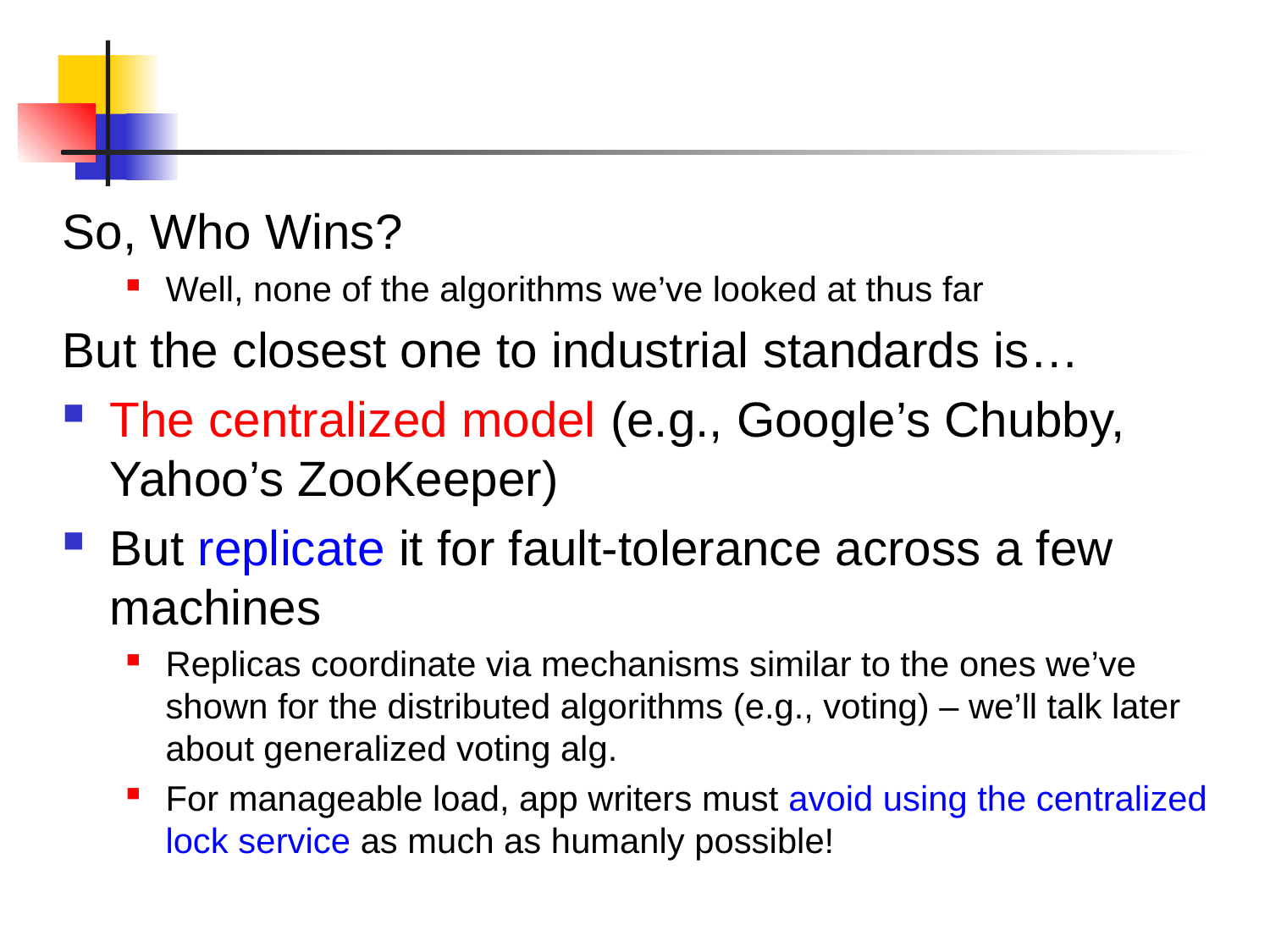

#
So, Who Wins?
Well, none of the algorithms we’ve looked at thus far
But the closest one to industrial standards is…
The centralized model (e.g., Google’s Chubby, Yahoo’s ZooKeeper)
But replicate it for fault-tolerance across a few machines
Replicas coordinate via mechanisms similar to the ones we’ve shown for the distributed algorithms (e.g., voting) – we’ll talk later about generalized voting alg.
For manageable load, app writers must avoid using the centralized lock service as much as humanly possible!